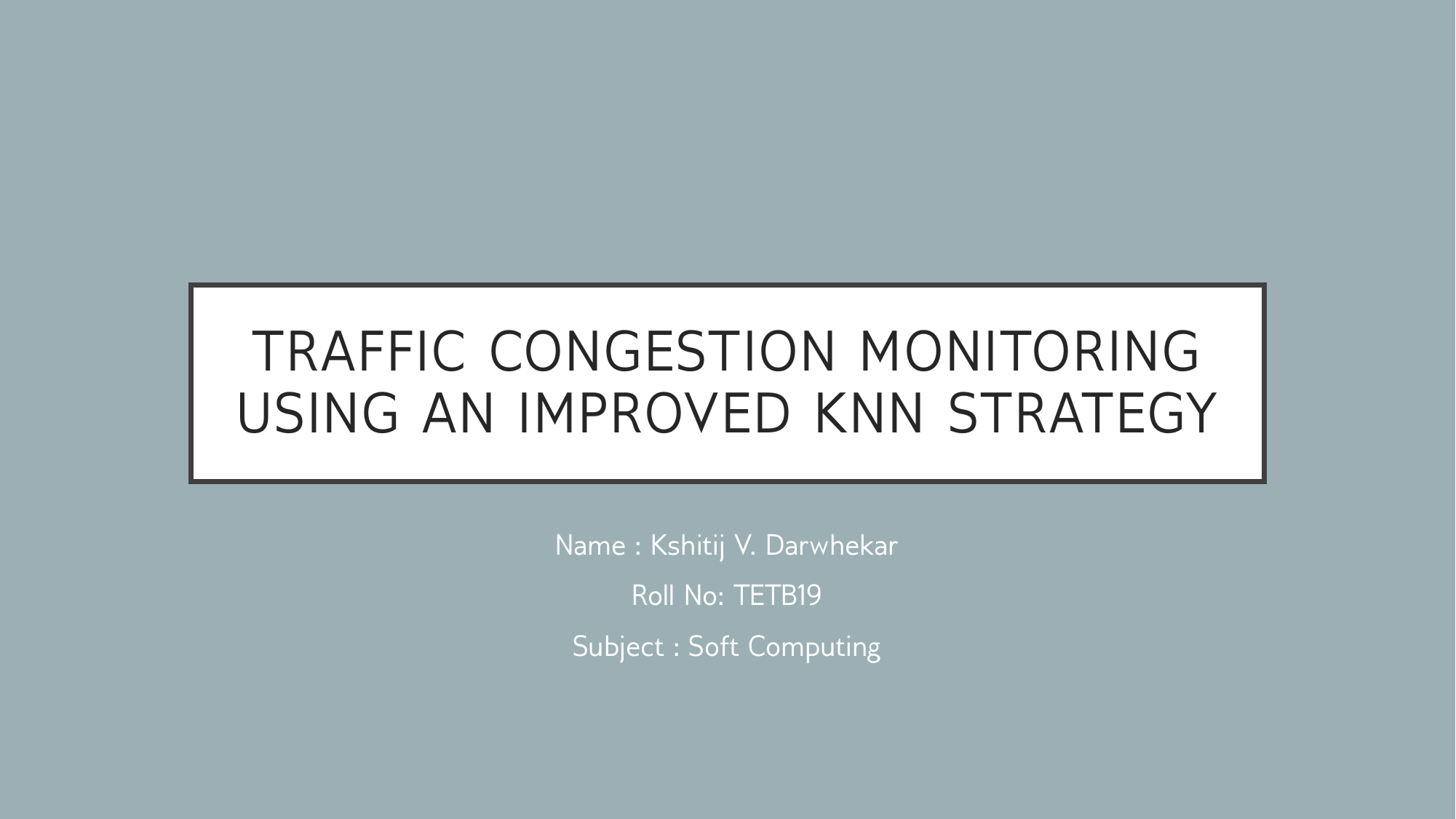

# Traffic congestion monitoring using an improved kNN strategy
Name : Kshitij V. Darwhekar
Roll No: TETB19
Subject : Soft Computing